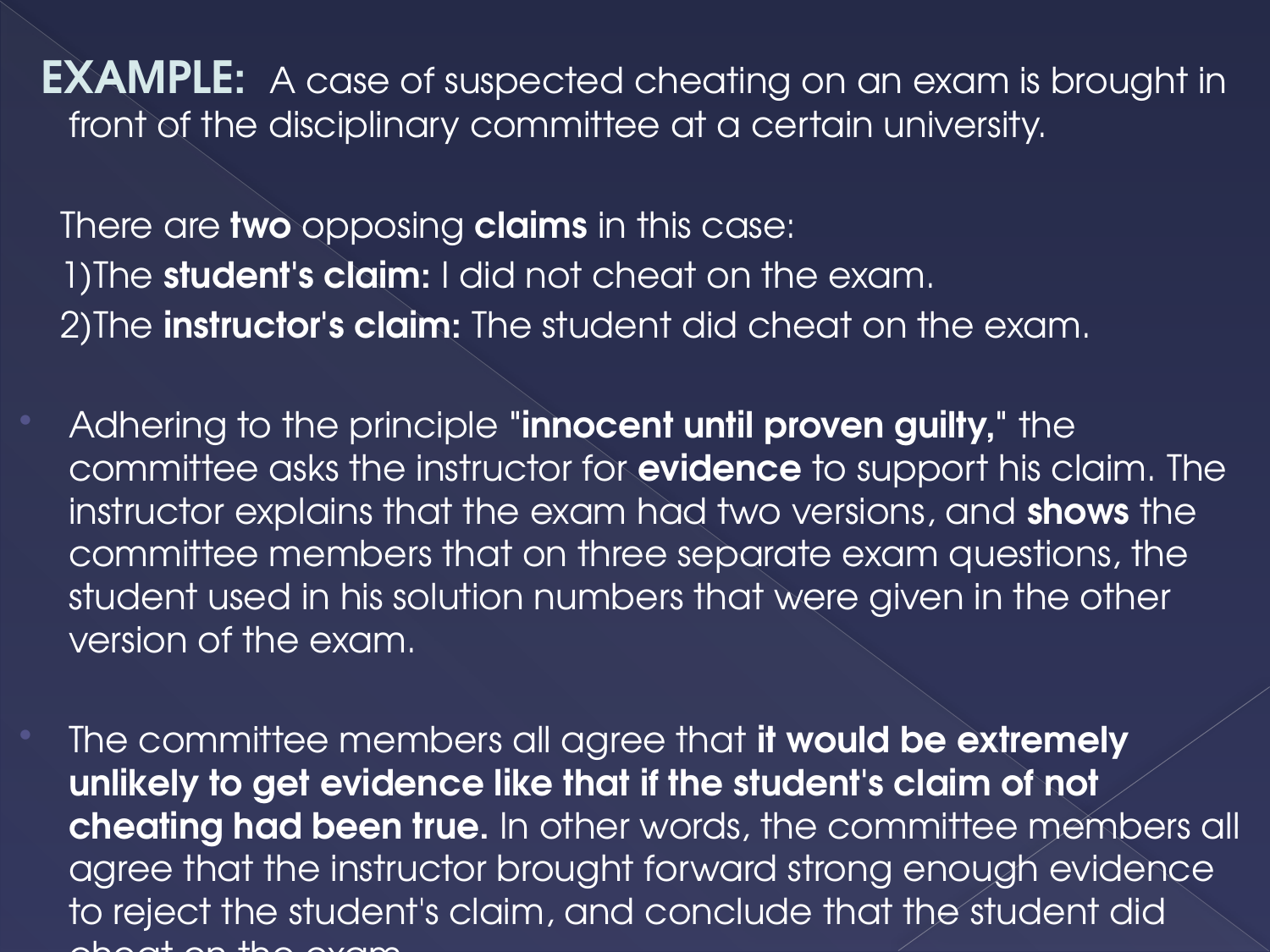

EXAMPLE:  A case of suspected cheating on an exam is brought in front of the disciplinary committee at a certain university.

    There are two opposing claims in this case:
    1)The student's claim: I did not cheat on the exam.
    2)The instructor's claim: The student did cheat on the exam.

Adhering to the principle "innocent until proven guilty," the committee asks the instructor for evidence to support his claim. The instructor explains that the exam had two versions, and shows the committee members that on three separate exam questions, the student used in his solution numbers that were given in the other version of the exam.

The committee members all agree that it would be extremely unlikely to get evidence like that if the student's claim of not cheating had been true. In other words, the committee members all agree that the instructor brought forward strong enough evidence to reject the student's claim, and conclude that the student did cheat on the exam.